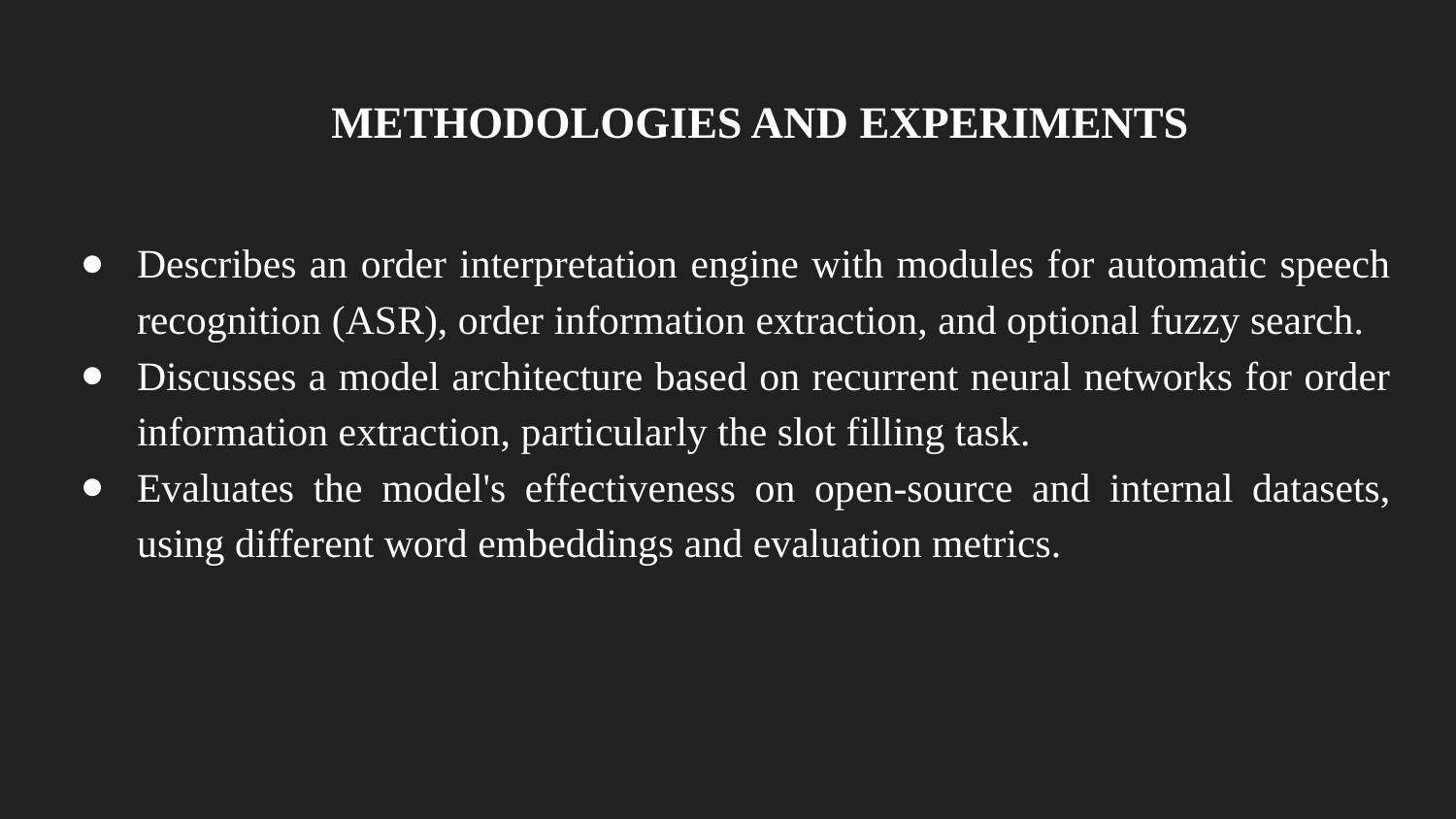

# METHODOLOGIES AND EXPERIMENTS
Describes an order interpretation engine with modules for automatic speech recognition (ASR), order information extraction, and optional fuzzy search.
Discusses a model architecture based on recurrent neural networks for order information extraction, particularly the slot filling task.
Evaluates the model's effectiveness on open-source and internal datasets, using different word embeddings and evaluation metrics.